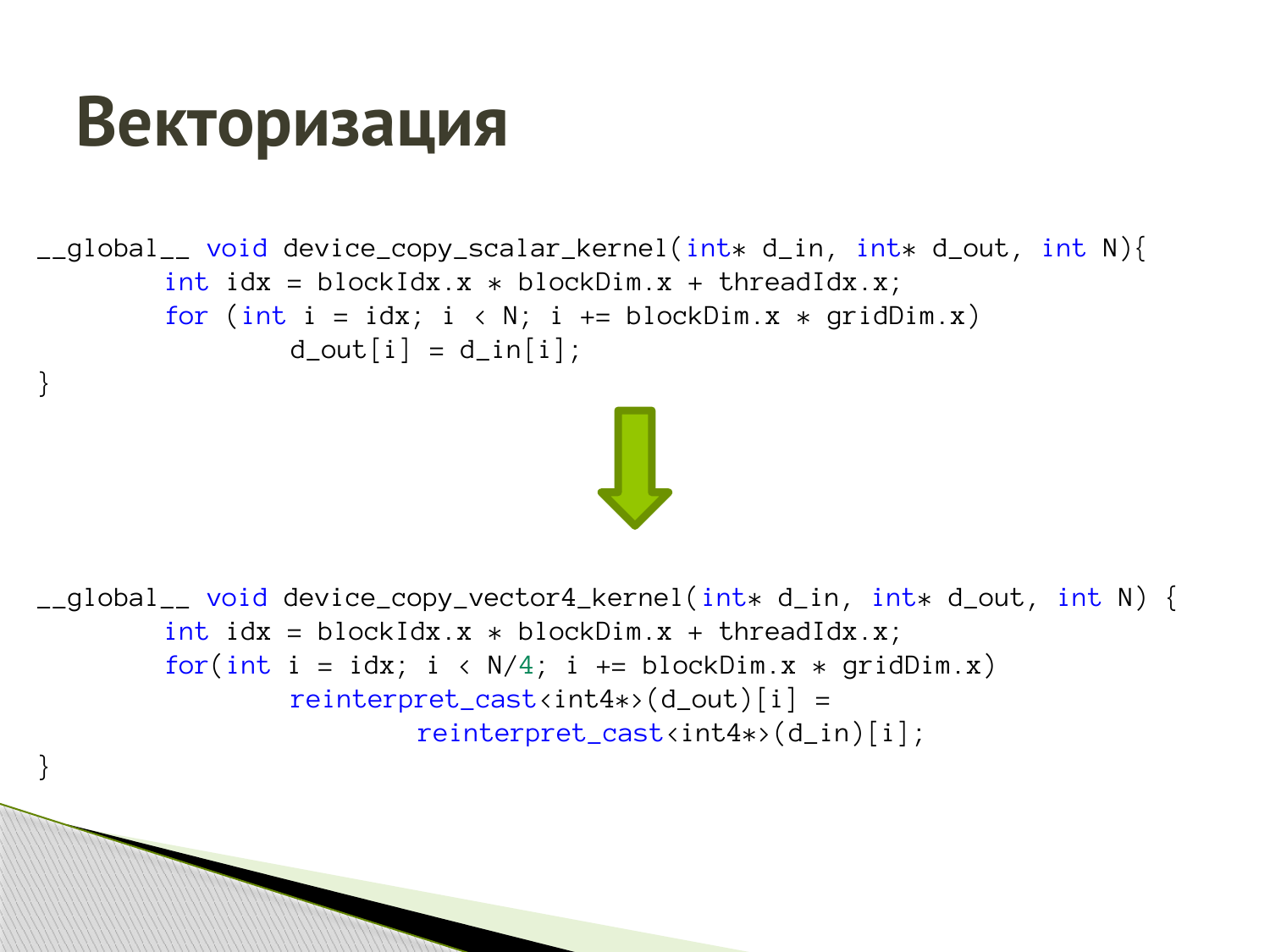

# Векторизация
__global__ void device_copy_scalar_kernel(int* d_in, int* d_out, int N){
	int idx = blockIdx.x * blockDim.x + threadIdx.x;
	for (int i = idx; i < N; i += blockDim.x * gridDim.x)				d_out[i] = d_in[i];
}

__global__ void device_copy_vector4_kernel(int* d_in, int* d_out, int N) {
	int idx = blockIdx.x * blockDim.x + threadIdx.x;
	for(int i = idx; i < N/4; i += blockDim.x * gridDim.x)
		reinterpret_cast<int4*>(d_out)[i] = 						reinterpret_cast<int4*>(d_in)[i];
}